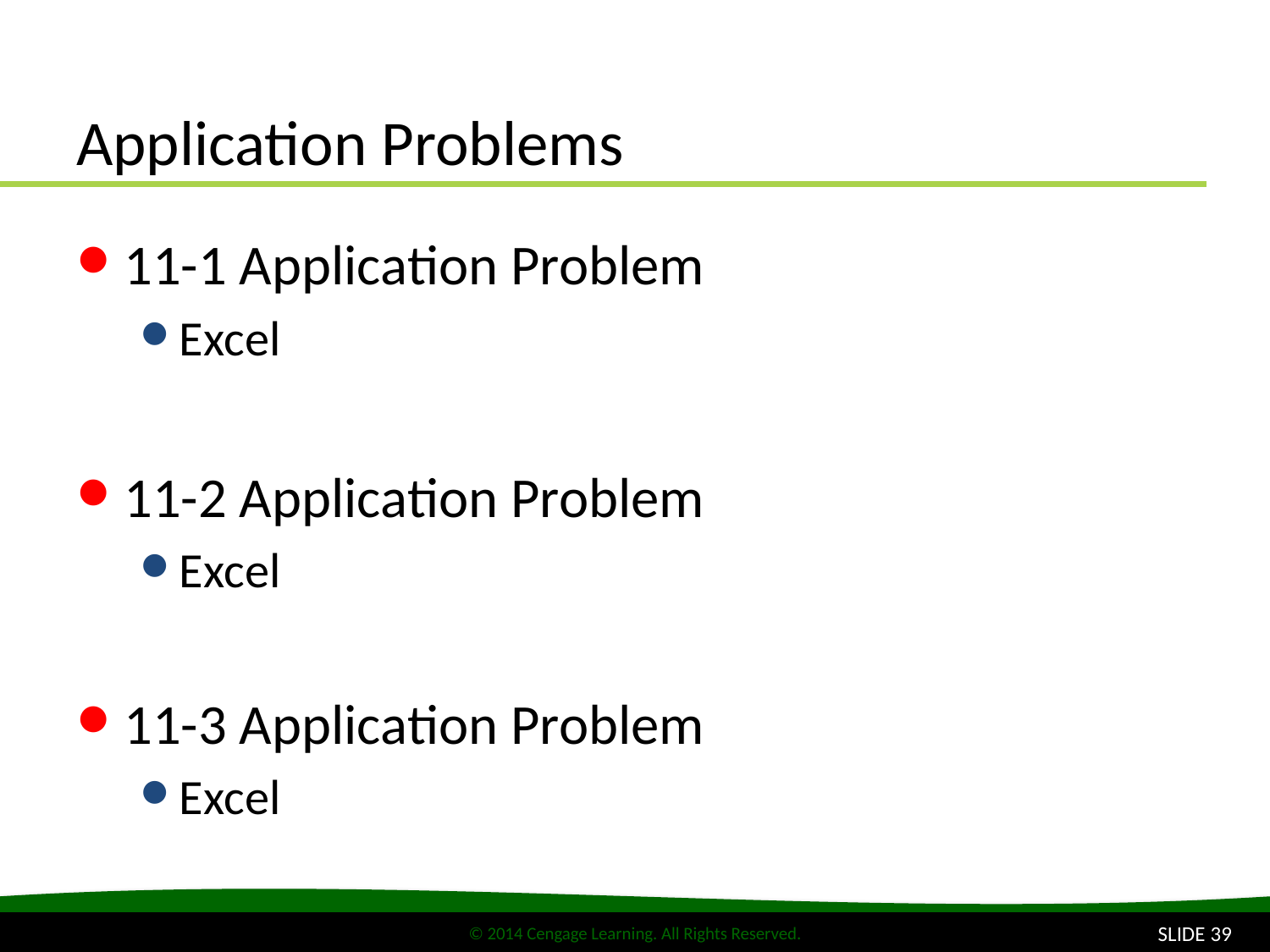

# Application Problems
11-1 Application Problem
Excel

11-2 Application Problem
Excel

11-3 Application Problem
Excel

SLIDE 39